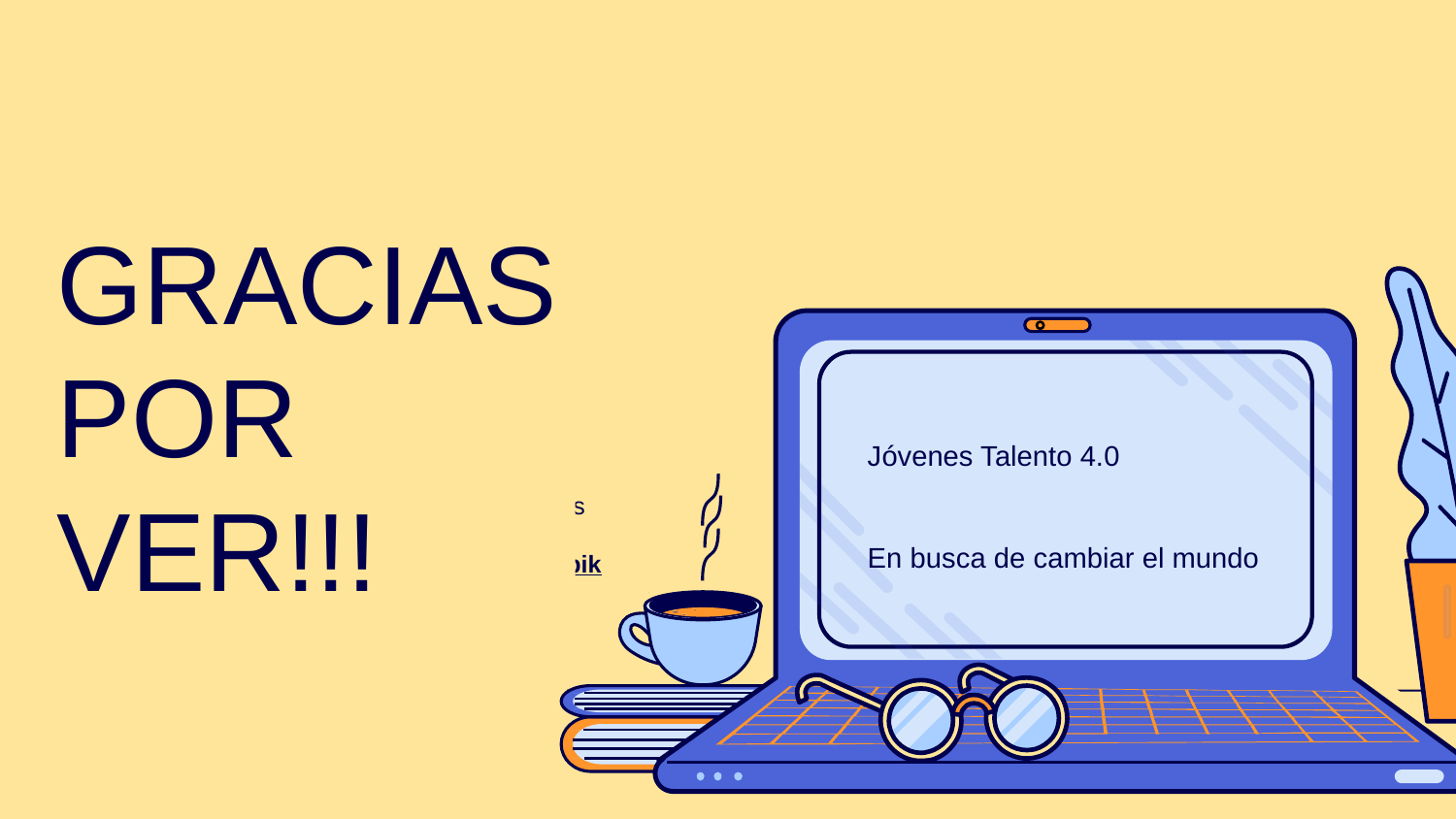

Jóvenes Talento 4.0

En busca de cambiar el mundo

# GRACIAS POR VER!!!